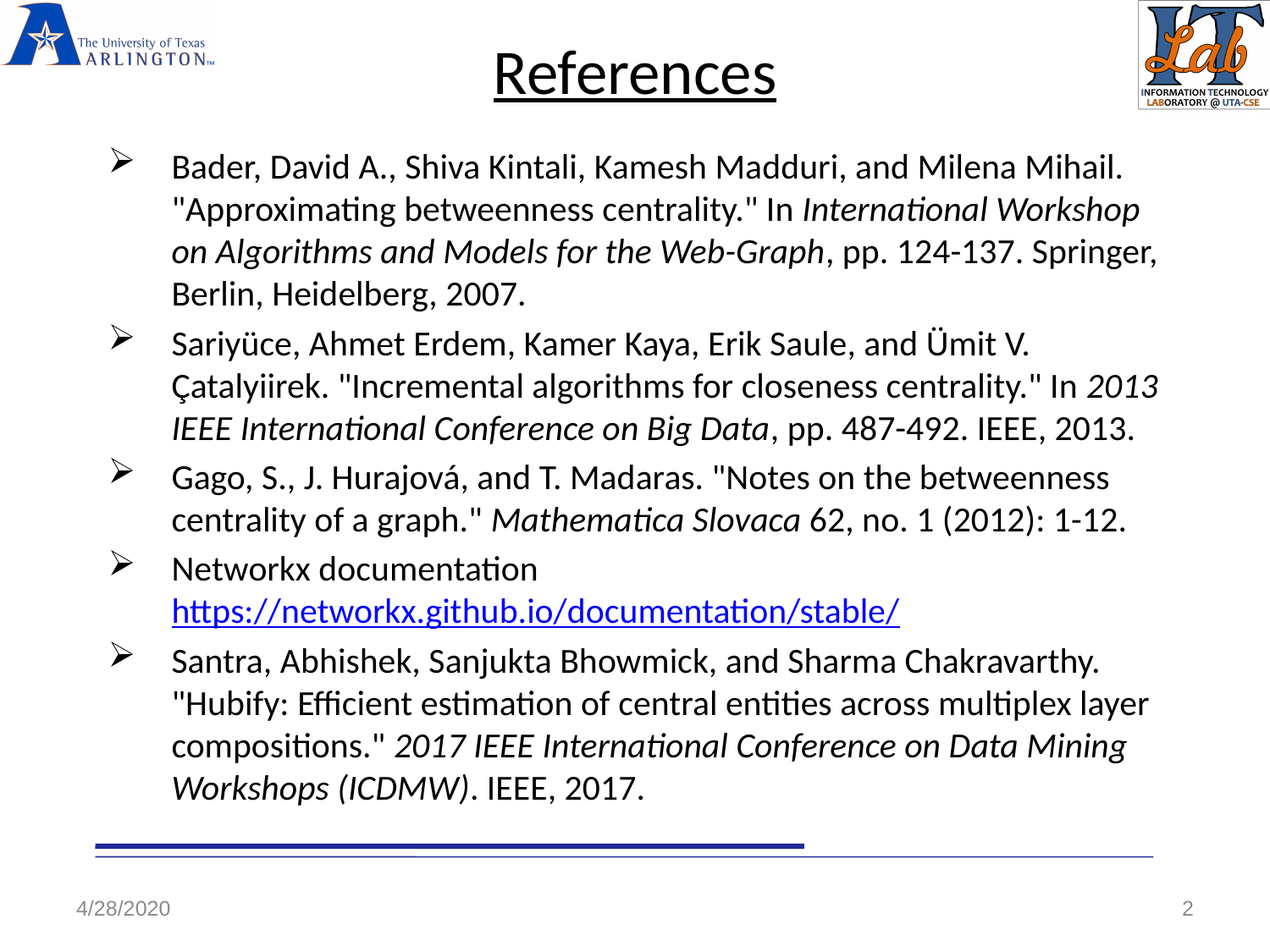

# References
Bader, David A., Shiva Kintali, Kamesh Madduri, and Milena Mihail. "Approximating betweenness centrality." In International Workshop on Algorithms and Models for the Web-Graph, pp. 124-137. Springer, Berlin, Heidelberg, 2007.
Sariyüce, Ahmet Erdem, Kamer Kaya, Erik Saule, and Ümit V. Çatalyiirek. "Incremental algorithms for closeness centrality." In 2013 IEEE International Conference on Big Data, pp. 487-492. IEEE, 2013.
Gago, S., J. Hurajová, and T. Madaras. "Notes on the betweenness centrality of a graph." Mathematica Slovaca 62, no. 1 (2012): 1-12.
Networkx documentation https://networkx.github.io/documentation/stable/
Santra, Abhishek, Sanjukta Bhowmick, and Sharma Chakravarthy. "Hubify: Efficient estimation of central entities across multiplex layer compositions." 2017 IEEE International Conference on Data Mining Workshops (ICDMW). IEEE, 2017.

4/28/2020
2